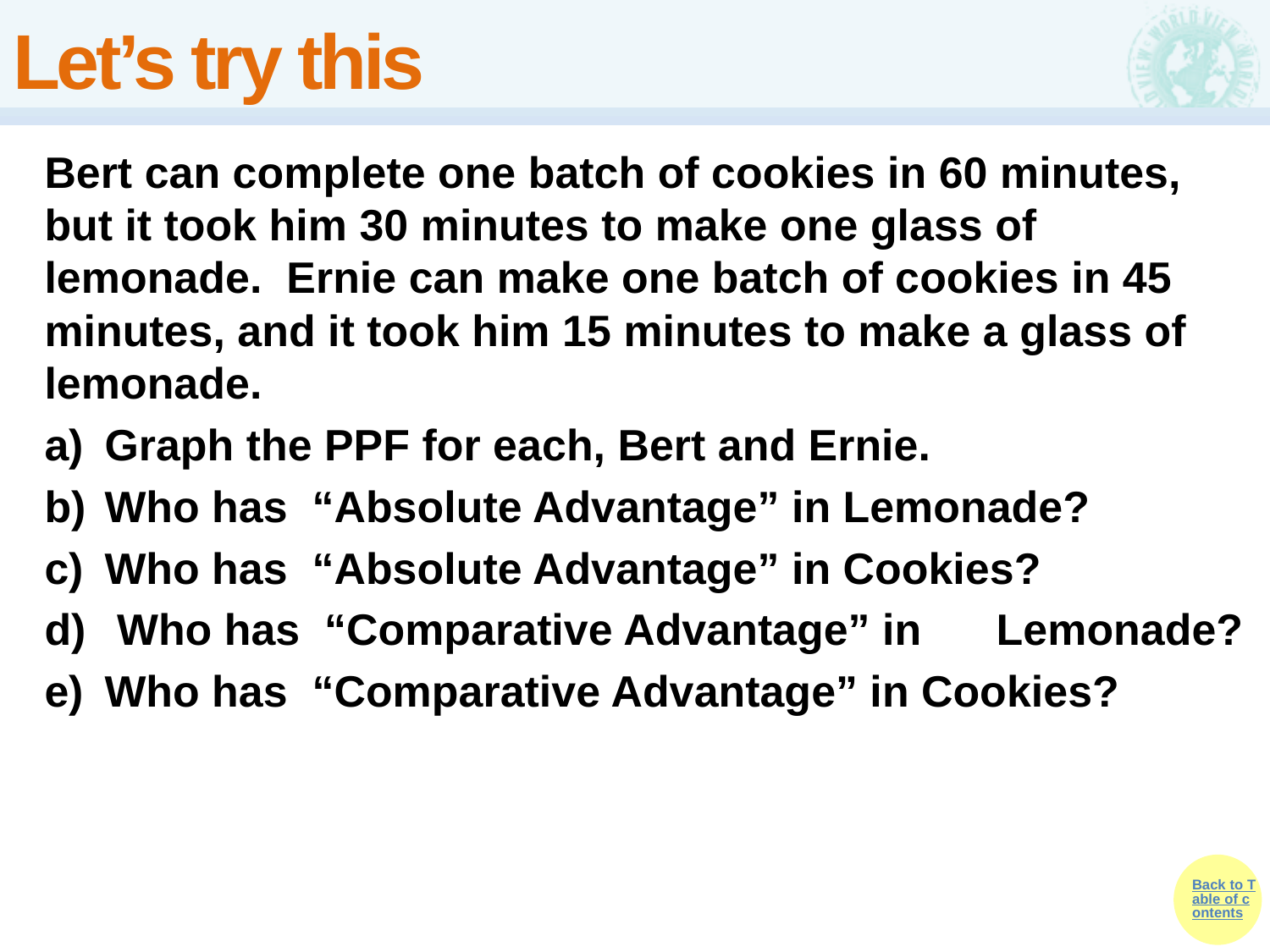

# Let’s try this
Bert can complete one batch of cookies in 60 minutes, but it took him 30 minutes to make one glass of lemonade.  Ernie can make one batch of cookies in 45 minutes, and it took him 15 minutes to make a glass of lemonade.
Graph the PPF for each, Bert and Ernie.
Who has  “Absolute Advantage” in Lemonade?
Who has  “Absolute Advantage” in Cookies?
 Who has  “Comparative Advantage” in 									Lemonade?
Who has  “Comparative Advantage” in Cookies?